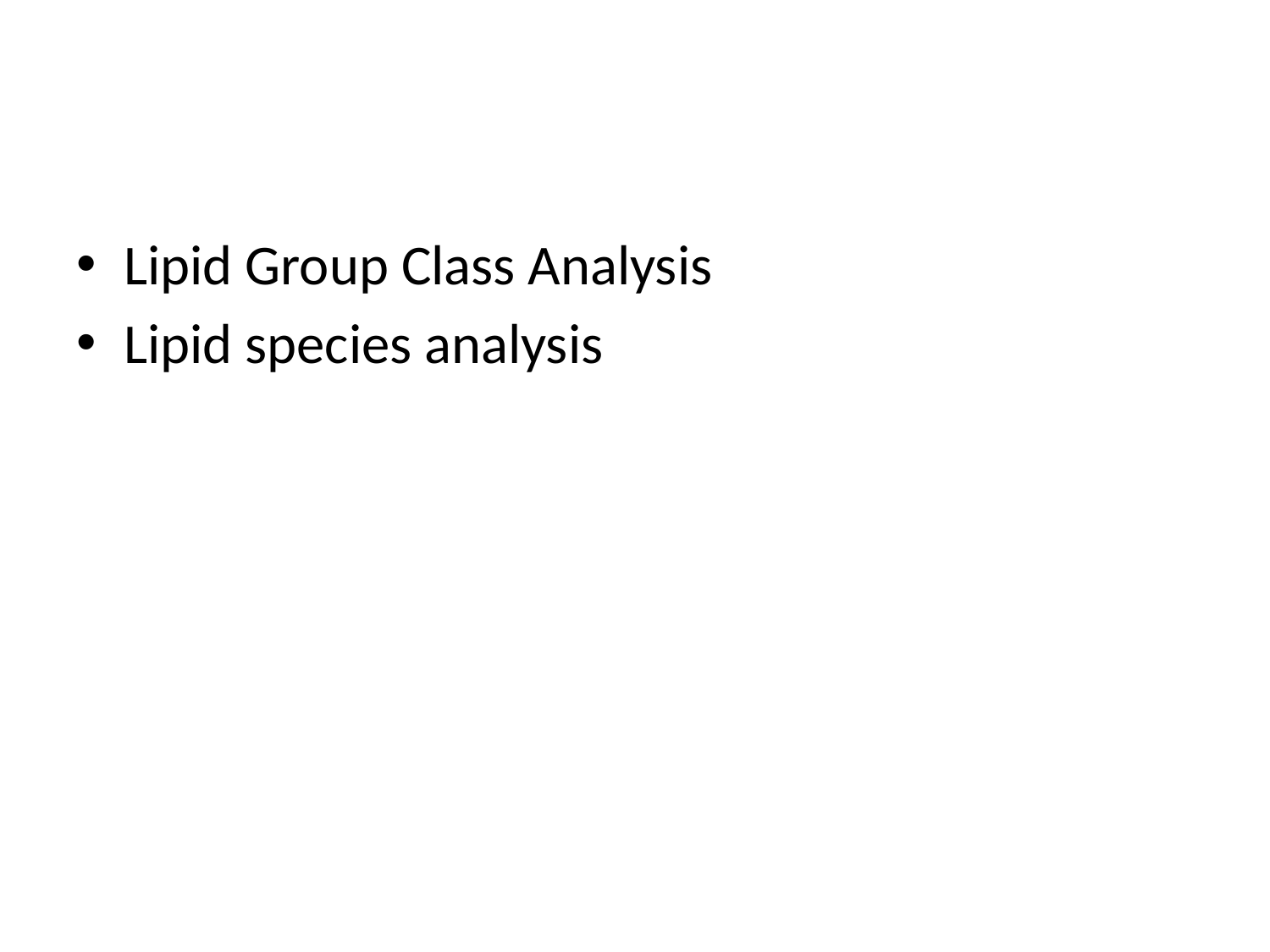

#
Lipid Group Class Analysis
Lipid species analysis